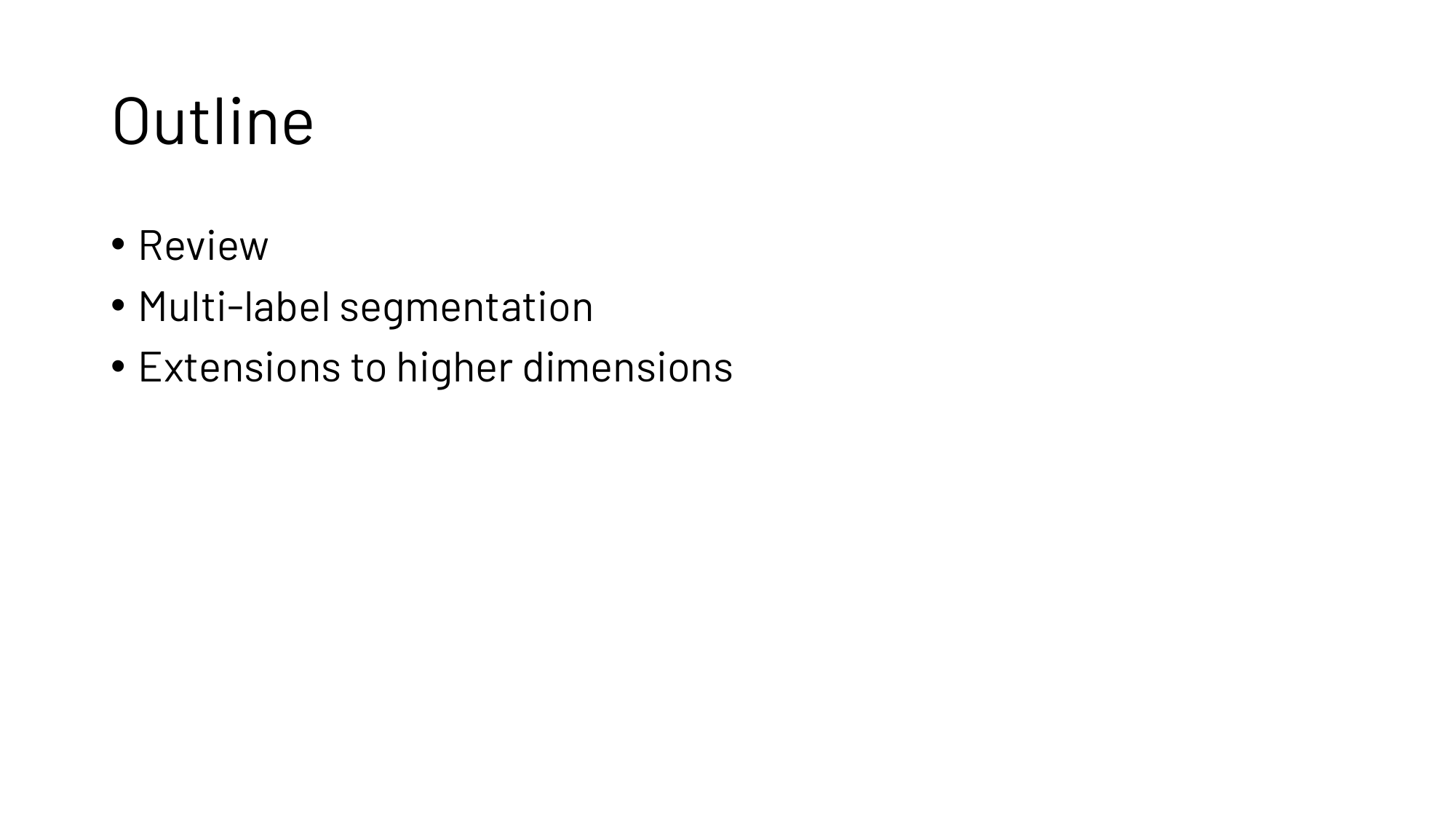

# Outline
Review
Multi-label segmentation
Extensions to higher dimensions